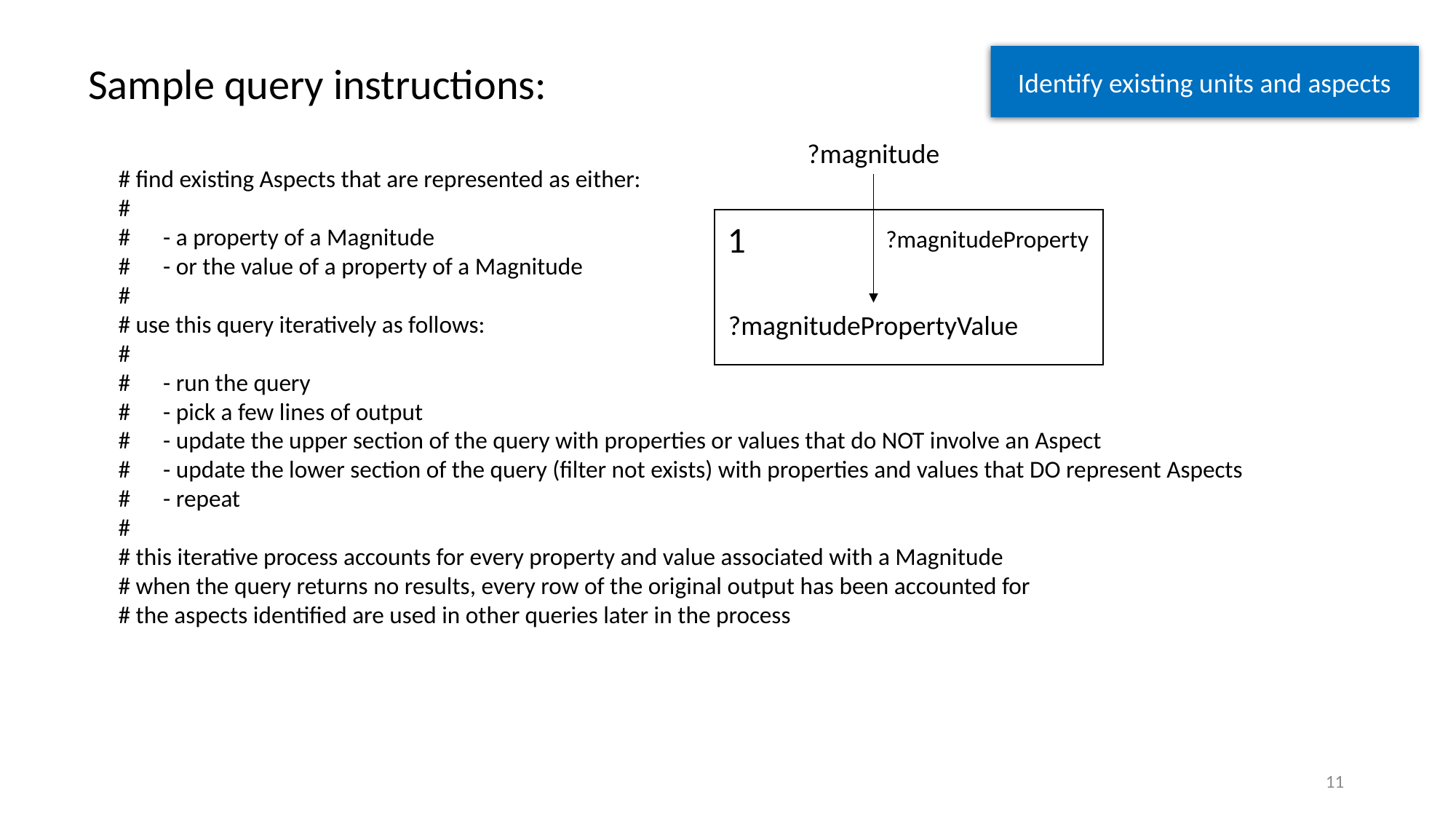

Identify existing units and aspects
Sample query instructions:
?magnitude

1
?magnitudeProperty
?magnitudePropertyValue
# find existing Aspects that are represented as either:
#
#      - a property of a Magnitude
#      - or the value of a property of a Magnitude
#
# use this query iteratively as follows:
#
#      - run the query
#      - pick a few lines of output
#      - update the upper section of the query with properties or values that do NOT involve an Aspect
#      - update the lower section of the query (filter not exists) with properties and values that DO represent Aspects
#      - repeat
#
# this iterative process accounts for every property and value associated with a Magnitude
# when the query returns no results, every row of the original output has been accounted for
# the aspects identified are used in other queries later in the process
11